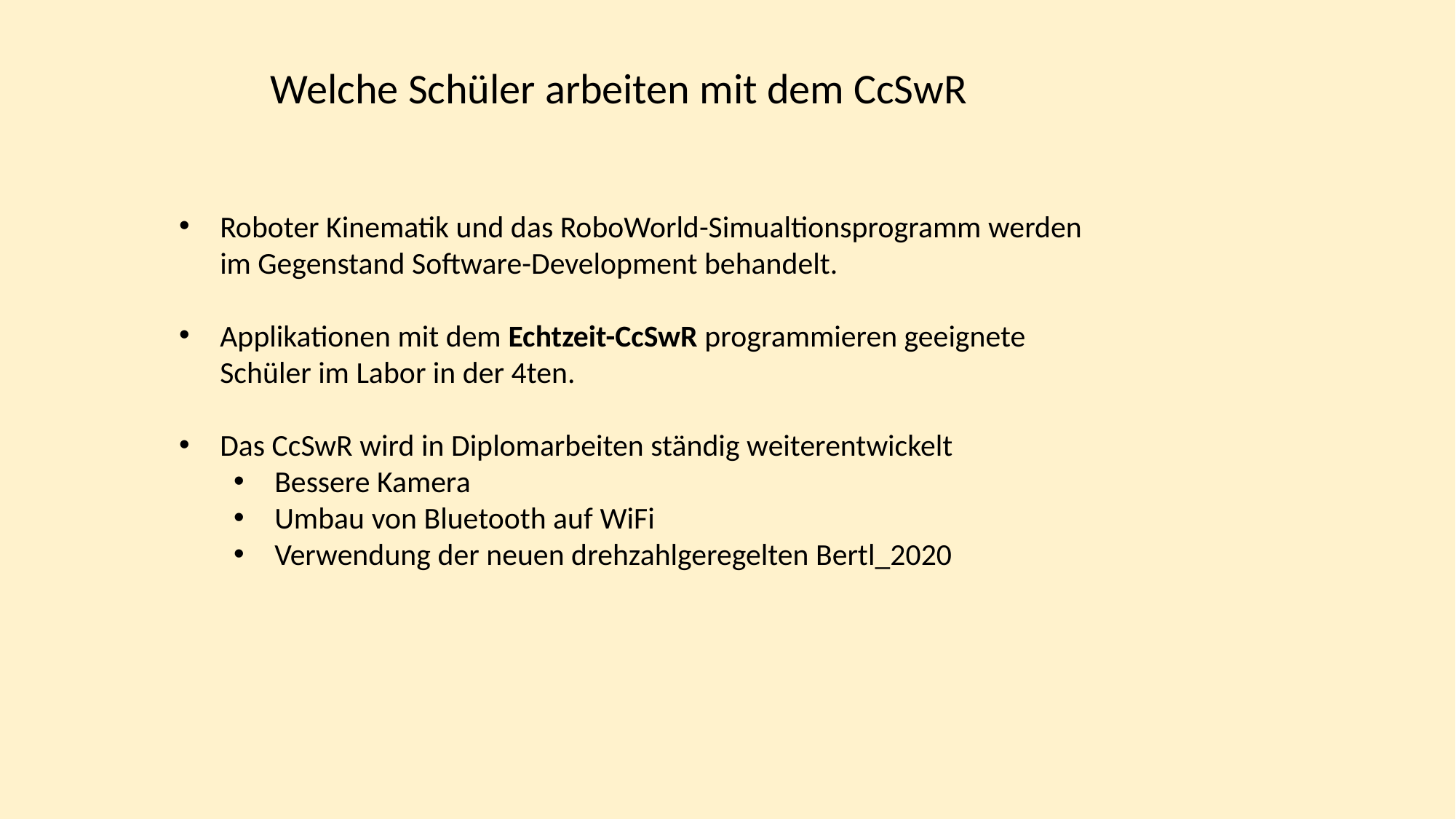

# Welche Schüler arbeiten mit dem CcSwR
Roboter Kinematik und das RoboWorld-Simualtionsprogramm werden
im Gegenstand Software-Development behandelt.
Applikationen mit dem Echtzeit-CcSwR programmieren geeignete
Schüler im Labor in der 4ten.
Das CcSwR wird in Diplomarbeiten ständig weiterentwickelt
Bessere Kamera
Umbau von Bluetooth auf WiFi
Verwendung der neuen drehzahlgeregelten Bertl_2020